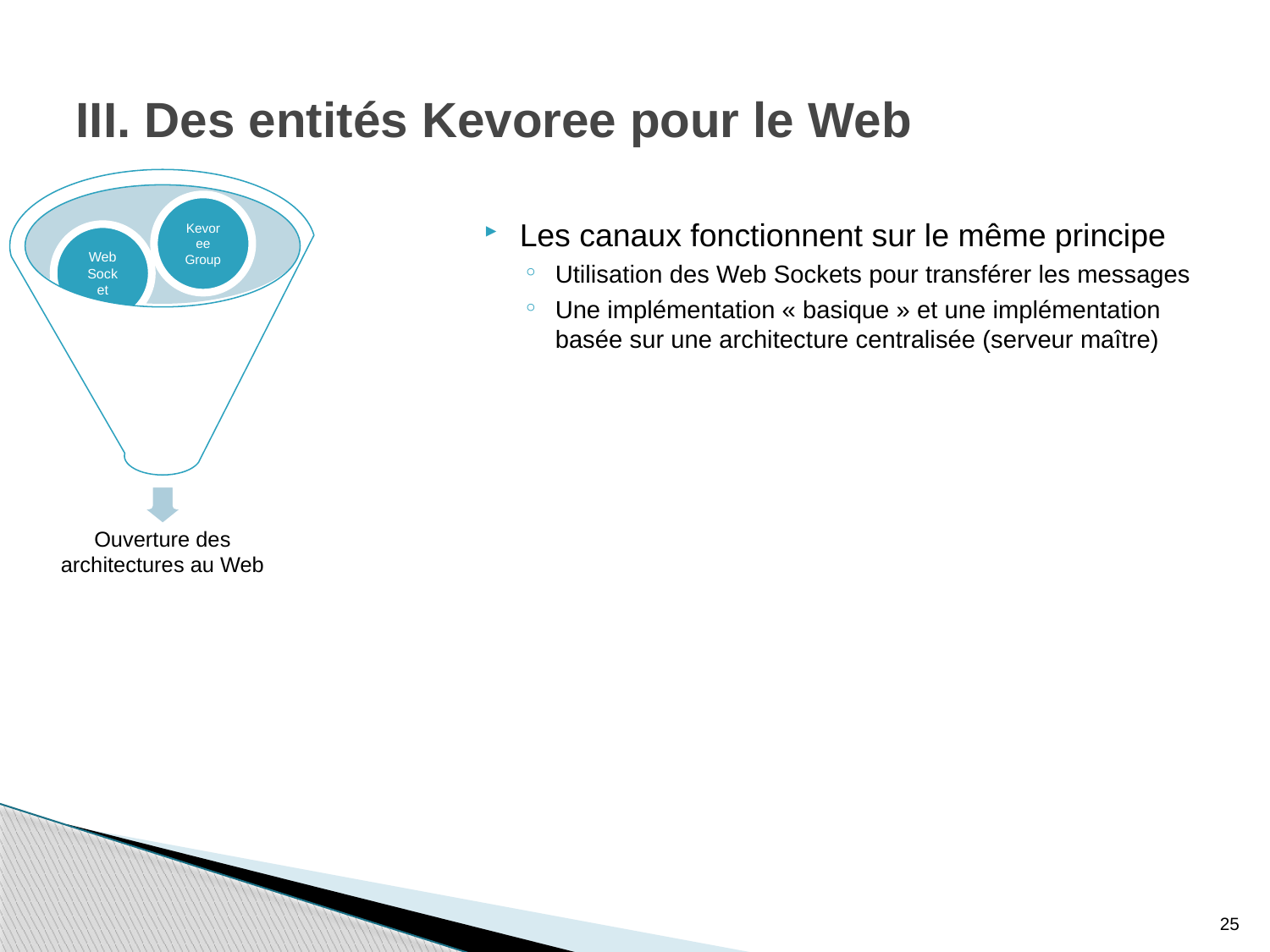

# III. Des entités Kevoree pour le Web
Kevoree Group
Web Socket
Ouverture des architectures au Web
Kevoree Channel
Les canaux fonctionnent sur le même principe
Utilisation des Web Sockets pour transférer les messages
Une implémentation « basique » et une implémentation basée sur une architecture centralisée (serveur maître)

25